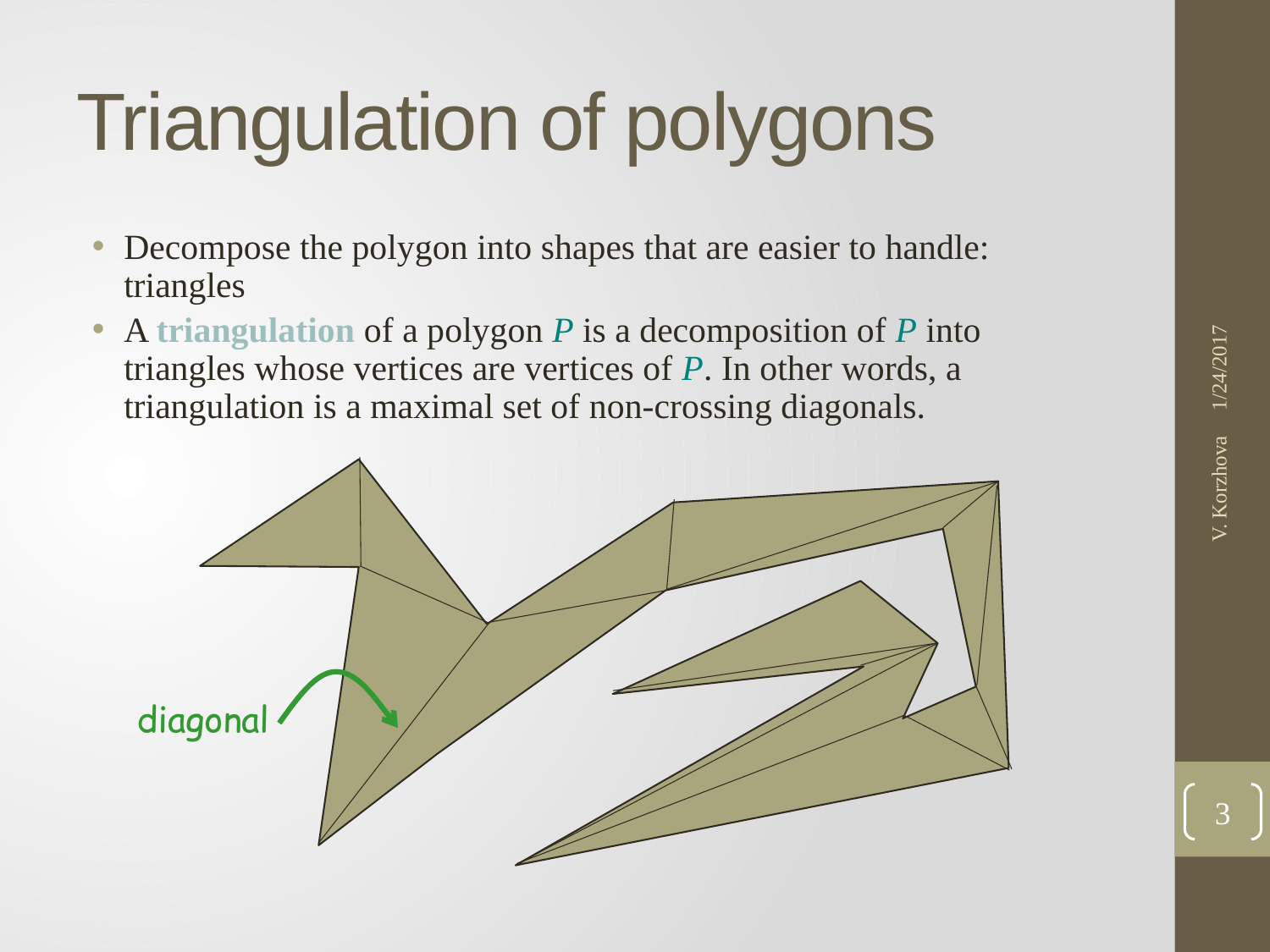

# Triangulation of polygons
Decompose the polygon into shapes that are easier to handle: triangles
A triangulation of a polygon P is a decomposition of P into triangles whose vertices are vertices of P. In other words, a triangulation is a maximal set of non-crossing diagonals.

1/24/2017

diagonal
V. Korzhova
3